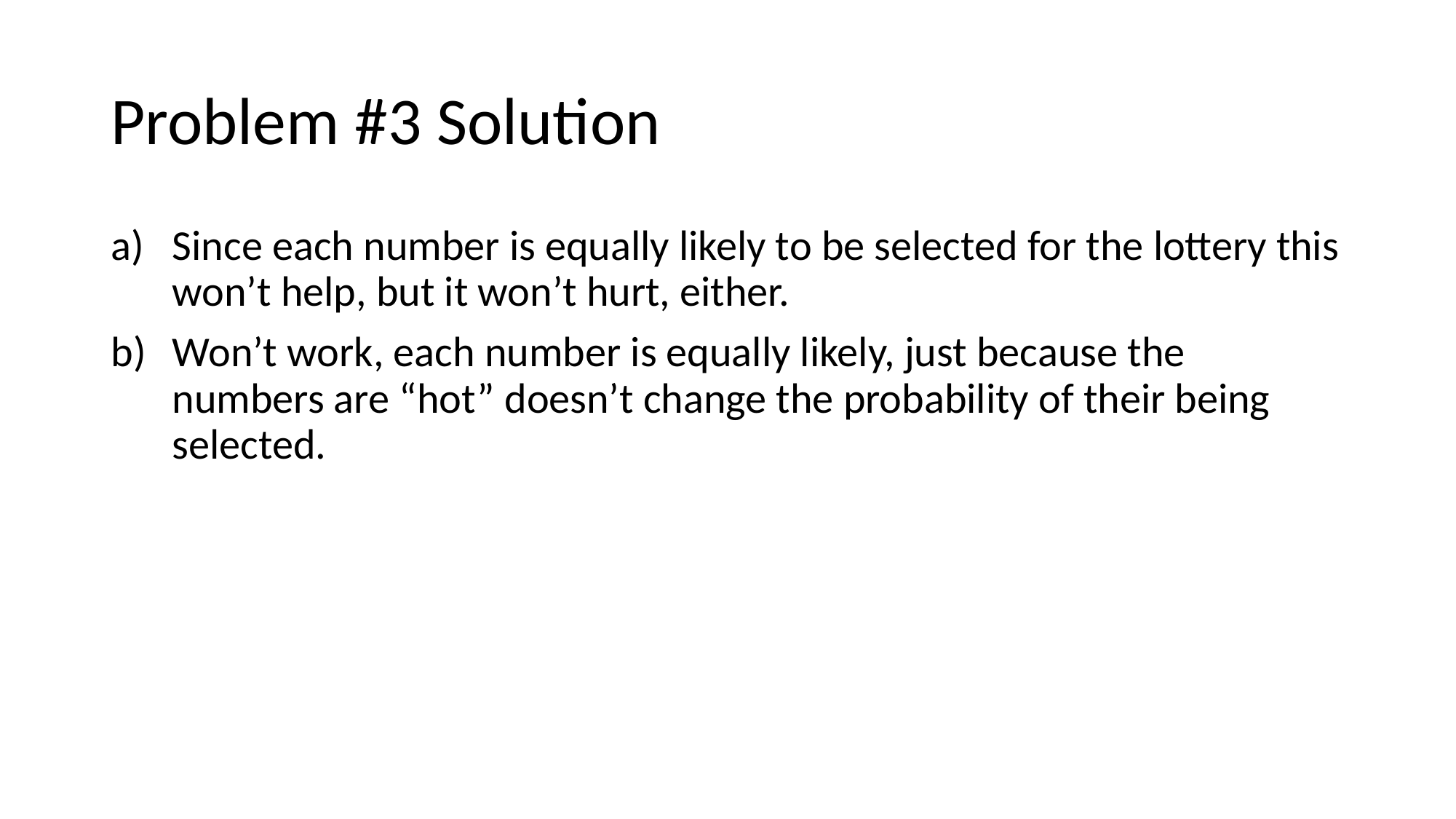

# Problem #3 Solution
Since each number is equally likely to be selected for the lottery this won’t help, but it won’t hurt, either.
Won’t work, each number is equally likely, just because the numbers are “hot” doesn’t change the probability of their being selected.